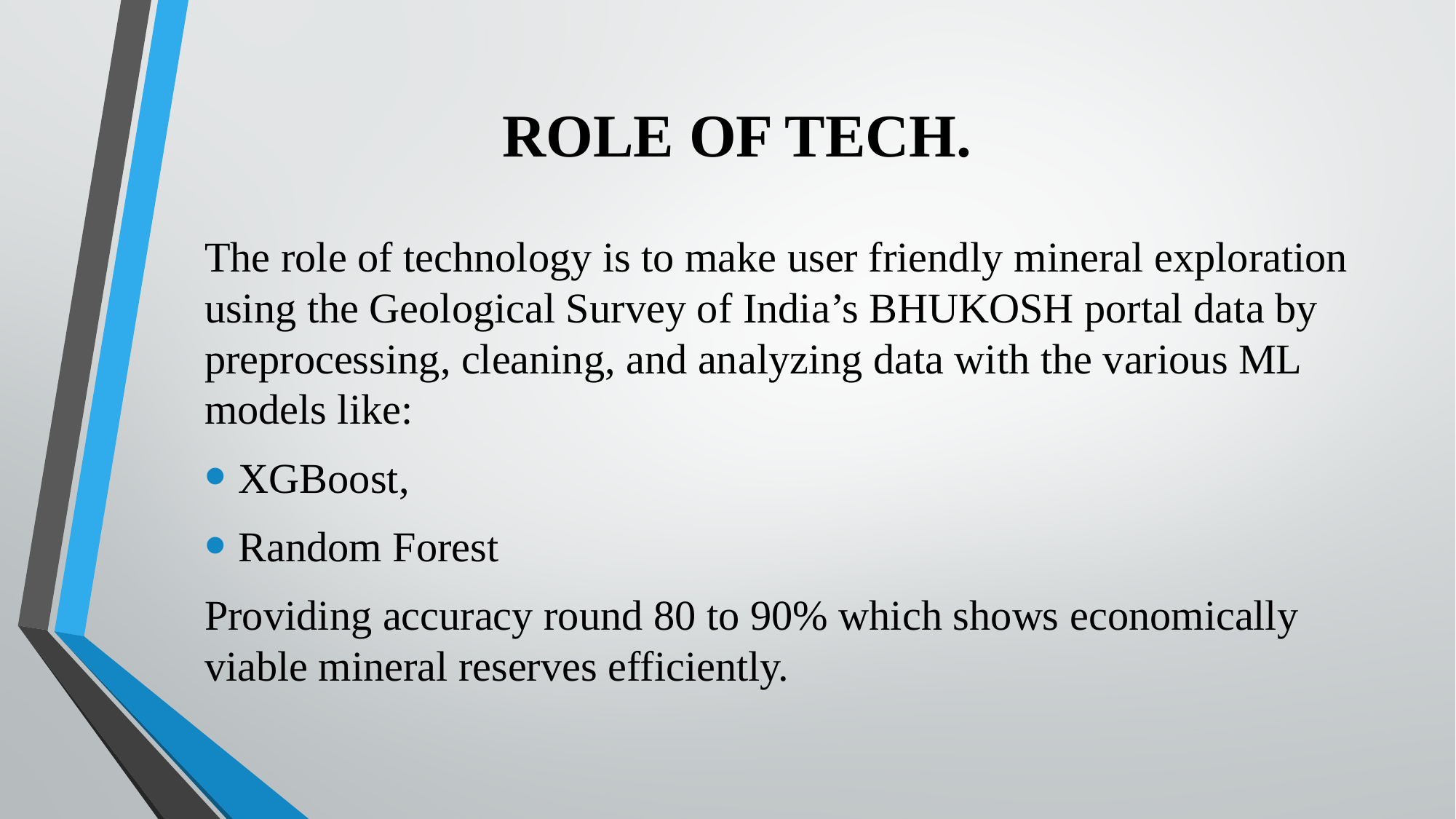

# ROLE OF TECH.
The role of technology is to make user friendly mineral exploration using the Geological Survey of India’s BHUKOSH portal data by preprocessing, cleaning, and analyzing data with the various ML models like:
XGBoost,
Random Forest
Providing accuracy round 80 to 90% which shows economically viable mineral reserves efficiently.